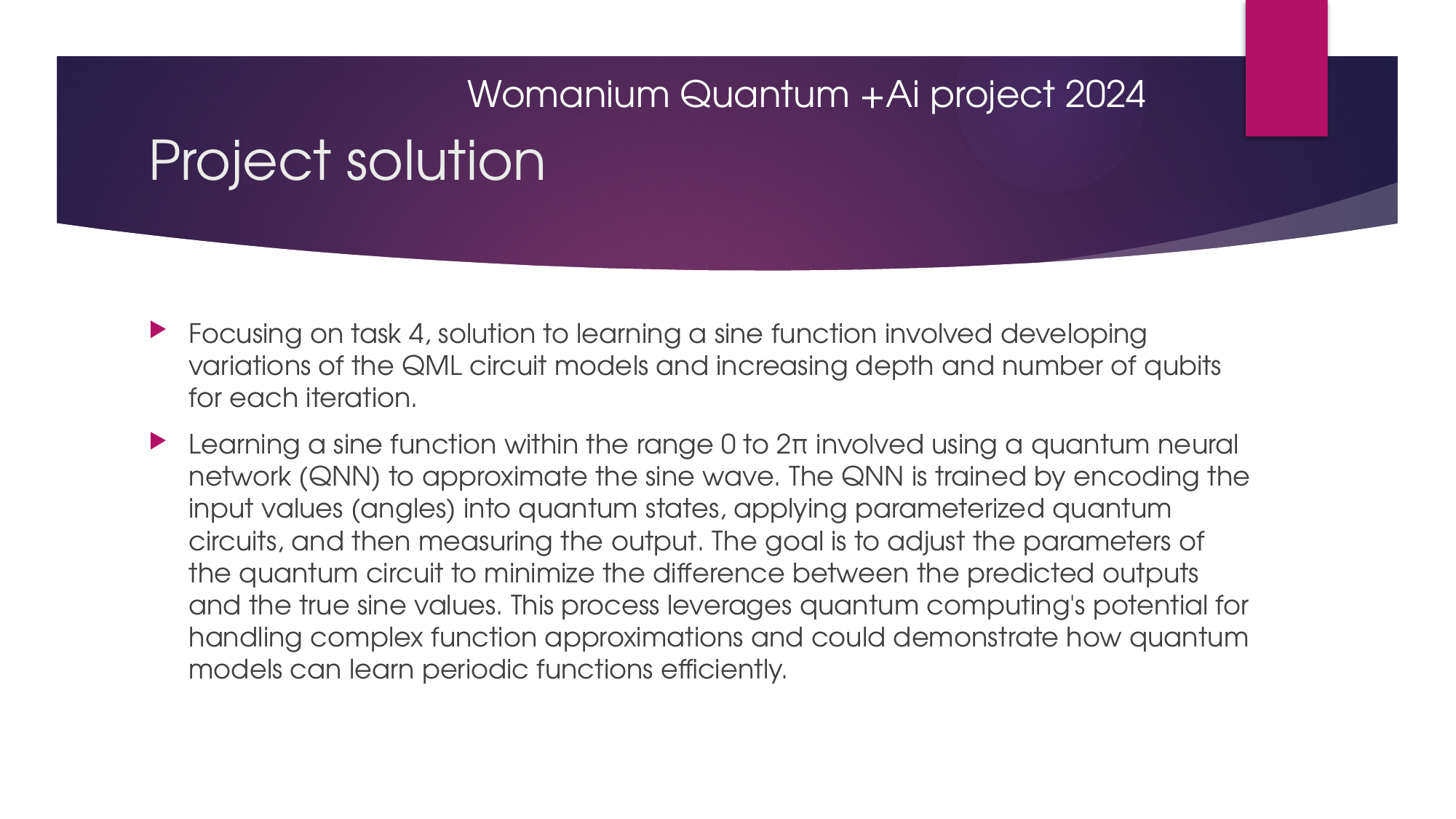

Womanium Quantum +Ai project 2024
# Project solution
Focusing on task 4, solution to learning a sine function involved developing variations of the QML circuit models and increasing depth and number of qubits for each iteration.
Learning a sine function within the range 0 to 2π involved using a quantum neural network (QNN) to approximate the sine wave. The QNN is trained by encoding the input values (angles) into quantum states, applying parameterized quantum circuits, and then measuring the output. The goal is to adjust the parameters of the quantum circuit to minimize the difference between the predicted outputs and the true sine values. This process leverages quantum computing's potential for handling complex function approximations and could demonstrate how quantum models can learn periodic functions efficiently.